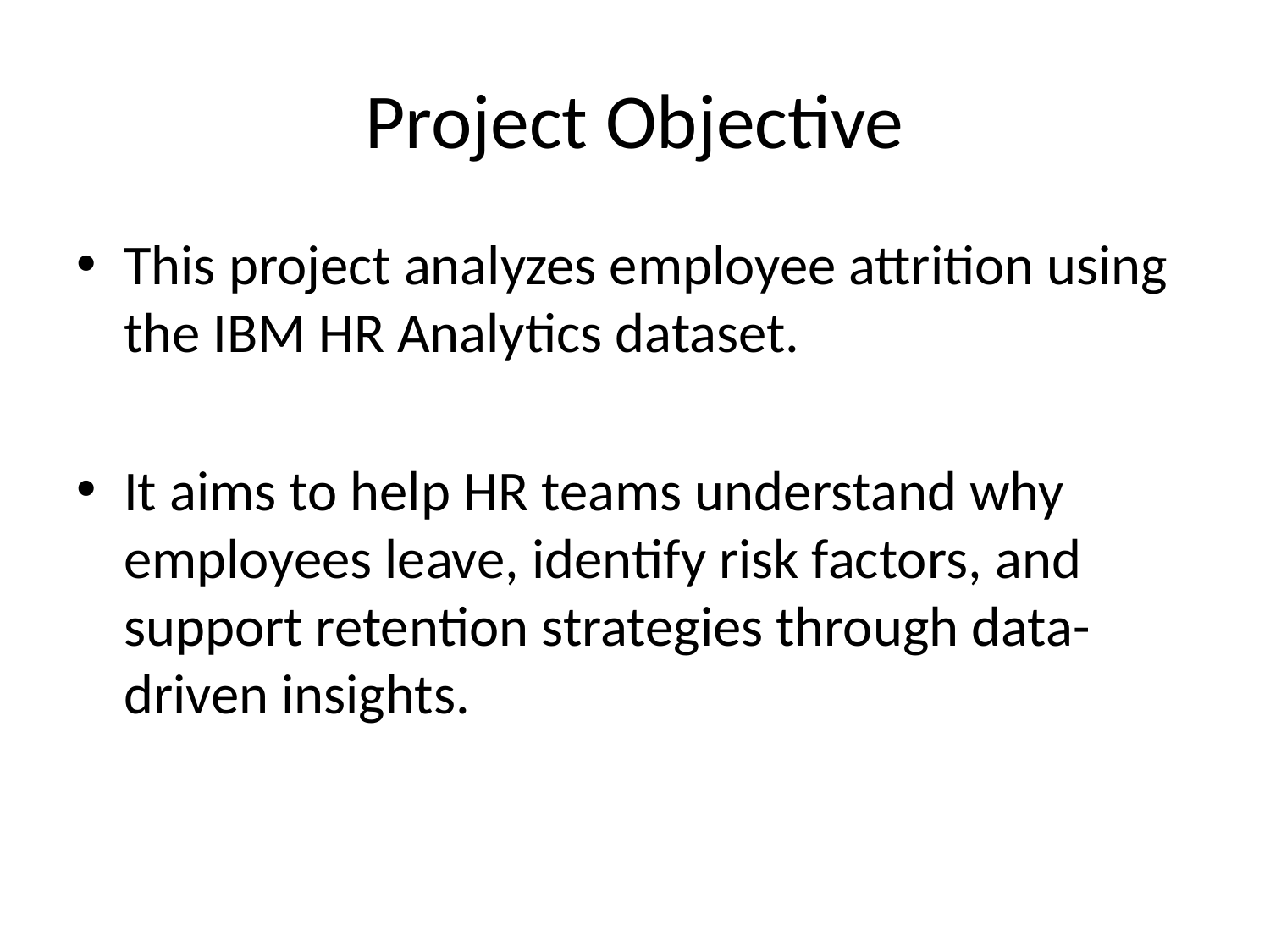

# Project Objective
This project analyzes employee attrition using the IBM HR Analytics dataset.

It aims to help HR teams understand why employees leave, identify risk factors, and support retention strategies through data-driven insights.